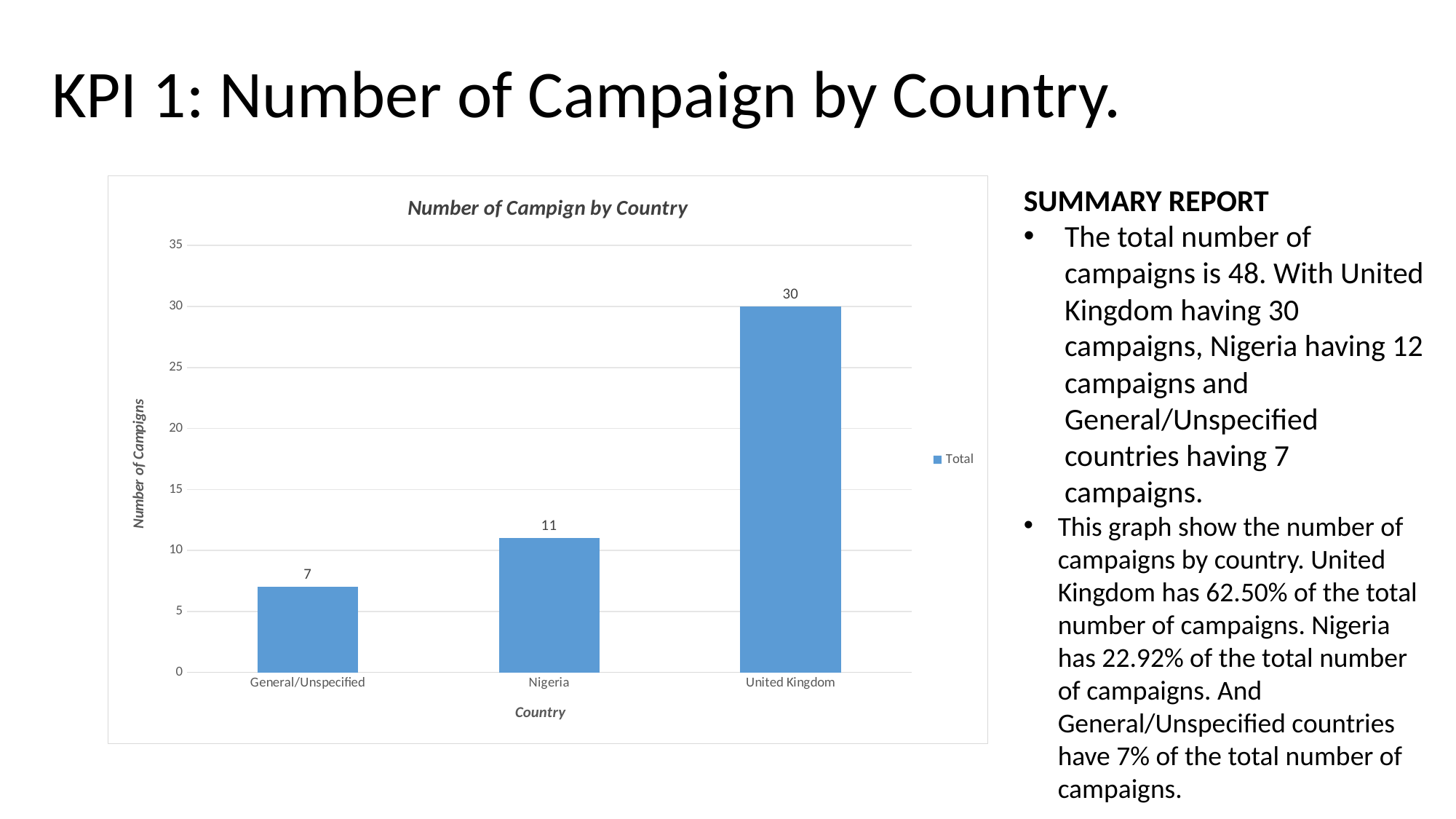

# KPI 1: Number of Campaign by Country.

### Chart: Number of Campign by Country

| Category | Total |
|---|---|
| General/Unspecified | 7.0 |
| Nigeria | 11.0 |
| United Kingdom | 30.0 |
SUMMARY REPORT
The total number of campaigns is 48. With United Kingdom having 30 campaigns, Nigeria having 12 campaigns and General/Unspecified countries having 7 campaigns.
This graph show the number of campaigns by country. United Kingdom has 62.50% of the total number of campaigns. Nigeria has 22.92% of the total number of campaigns. And General/Unspecified countries have 7% of the total number of campaigns.